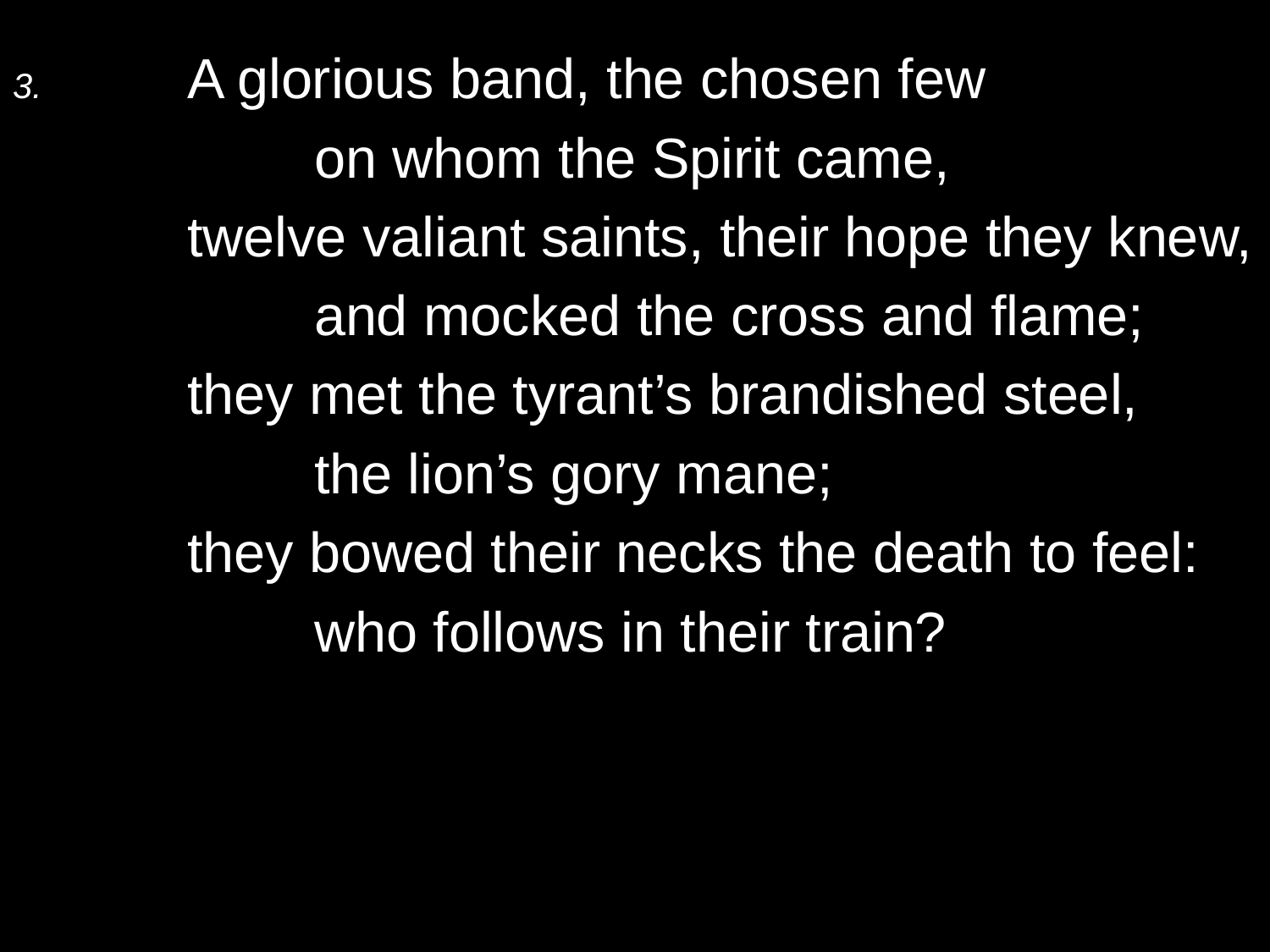

3.	A glorious band, the chosen few
		on whom the Spirit came,
	twelve valiant saints, their hope they knew,
		and mocked the cross and flame;
	they met the tyrant’s brandished steel,
		the lion’s gory mane;
	they bowed their necks the death to feel:
		who follows in their train?